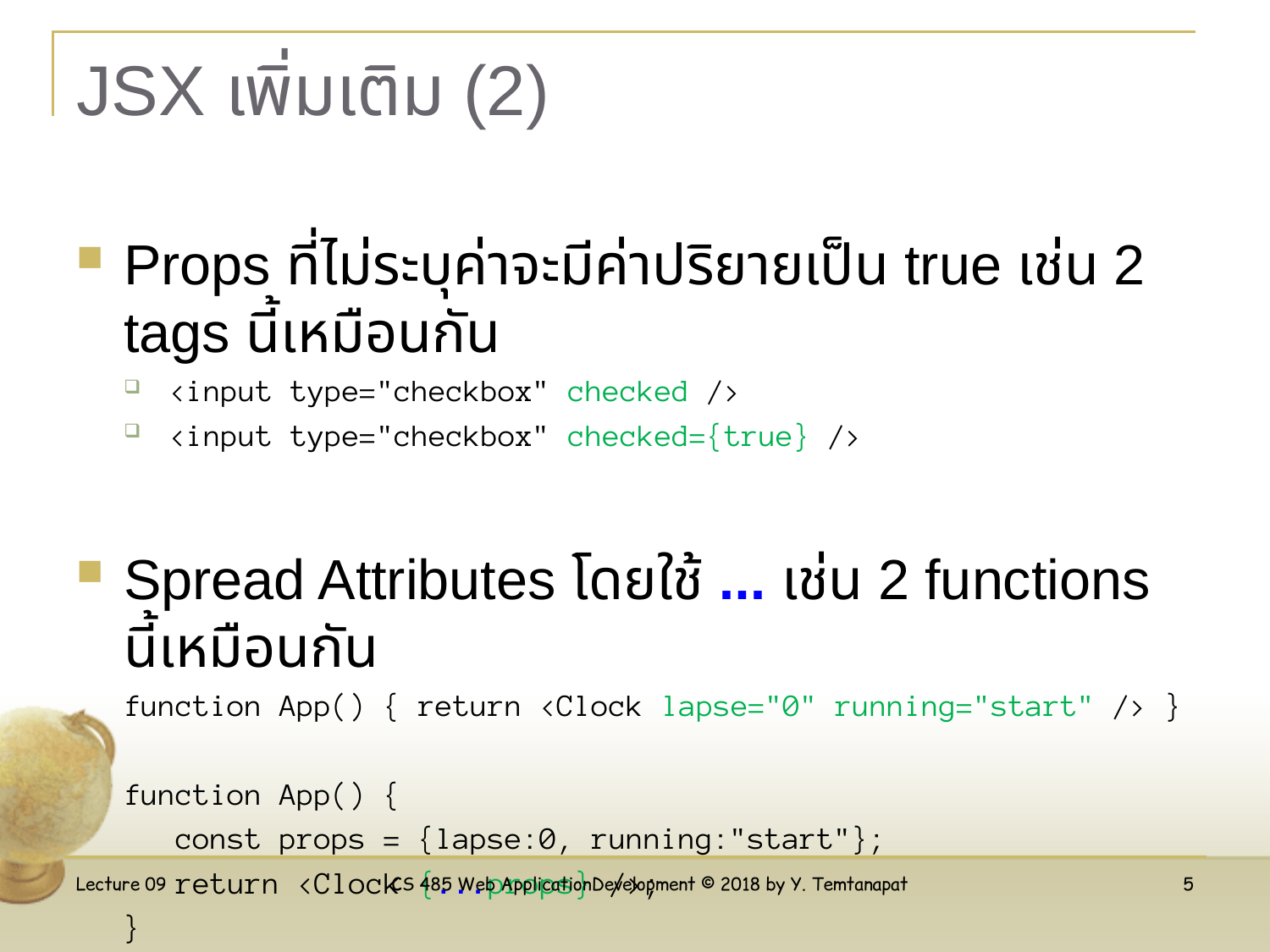

# JSX เพิ่มเติม (2)
Props ที่ไม่ระบุค่าจะมีค่าปริยายเป็น true เช่น 2 tags นี้เหมือนกัน
<input type="checkbox" checked />
<input type="checkbox" checked={true} />

Spread Attributes โดยใช้ ... เช่น 2 functions นี้เหมือนกัน
function App() { return <Clock lapse="0" running="start" /> }

function App() {
   const props = {lapse:0, running:"start"};
   return <Clock {...props} />;
}

Lecture 09
CS 485 Web ApplicationDevelopment © 2018 by Y. Temtanapat
5